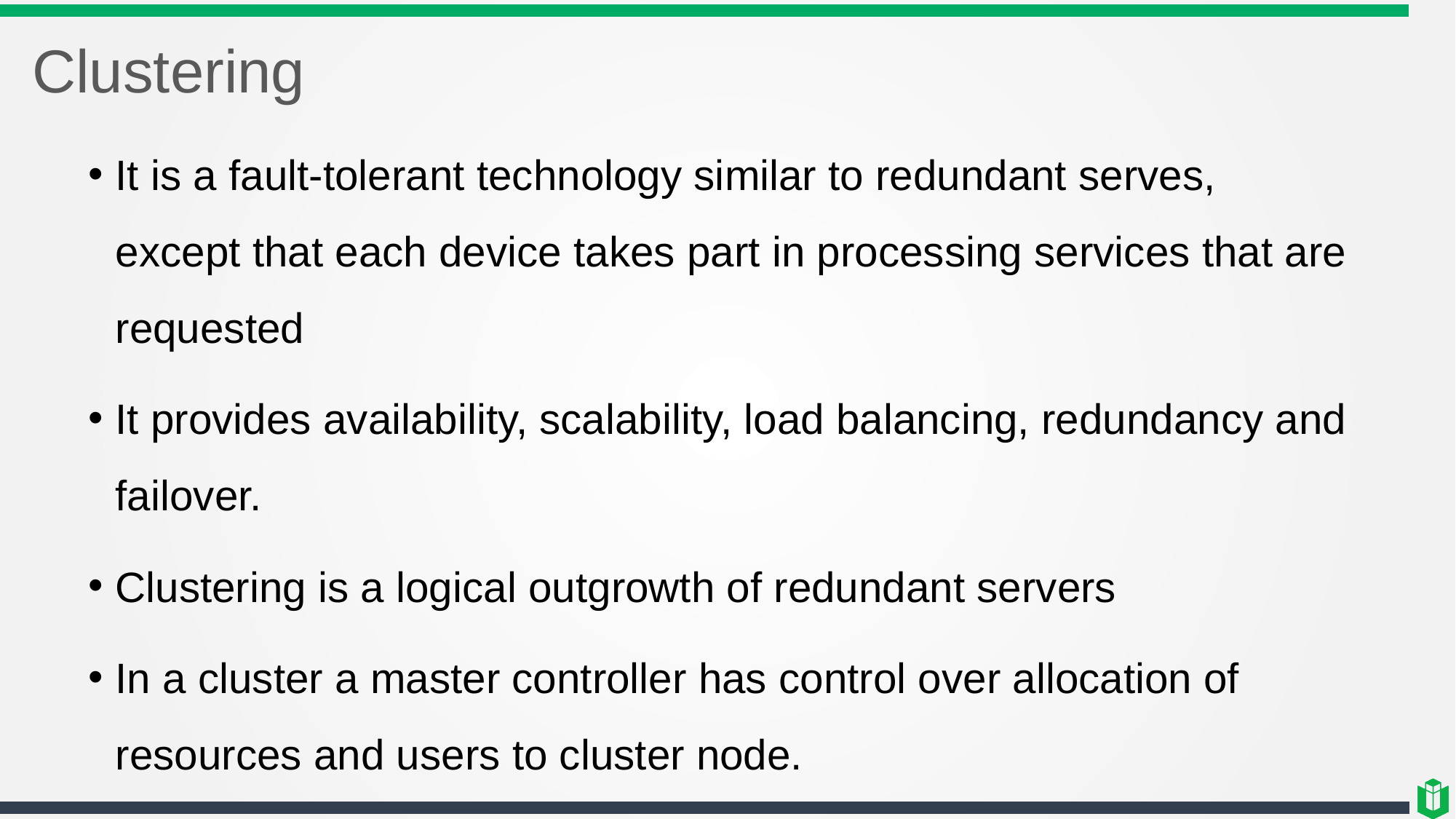

# Clustering
It is a fault-tolerant technology similar to redundant serves, except that each device takes part in processing services that are requested
It provides availability, scalability, load balancing, redundancy and failover.
Clustering is a logical outgrowth of redundant servers
In a cluster a master controller has control over allocation of resources and users to cluster node.